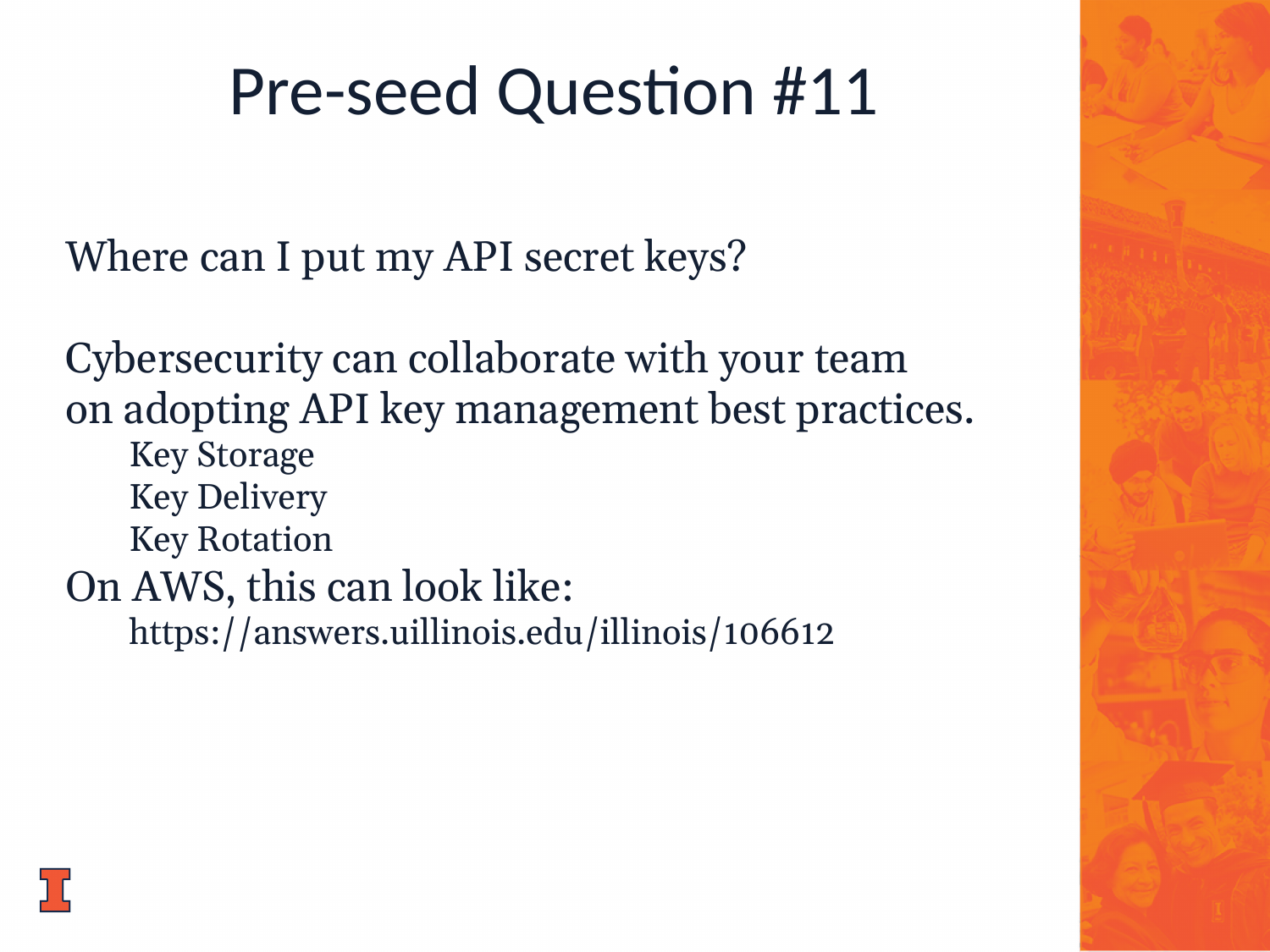

Pre-seed Question #11
Where can I put my API secret keys?

Cybersecurity can collaborate with your team on adopting API key management best practices.
Key Storage
Key Delivery
Key Rotation
On AWS, this can look like:
https://answers.uillinois.edu/illinois/106612